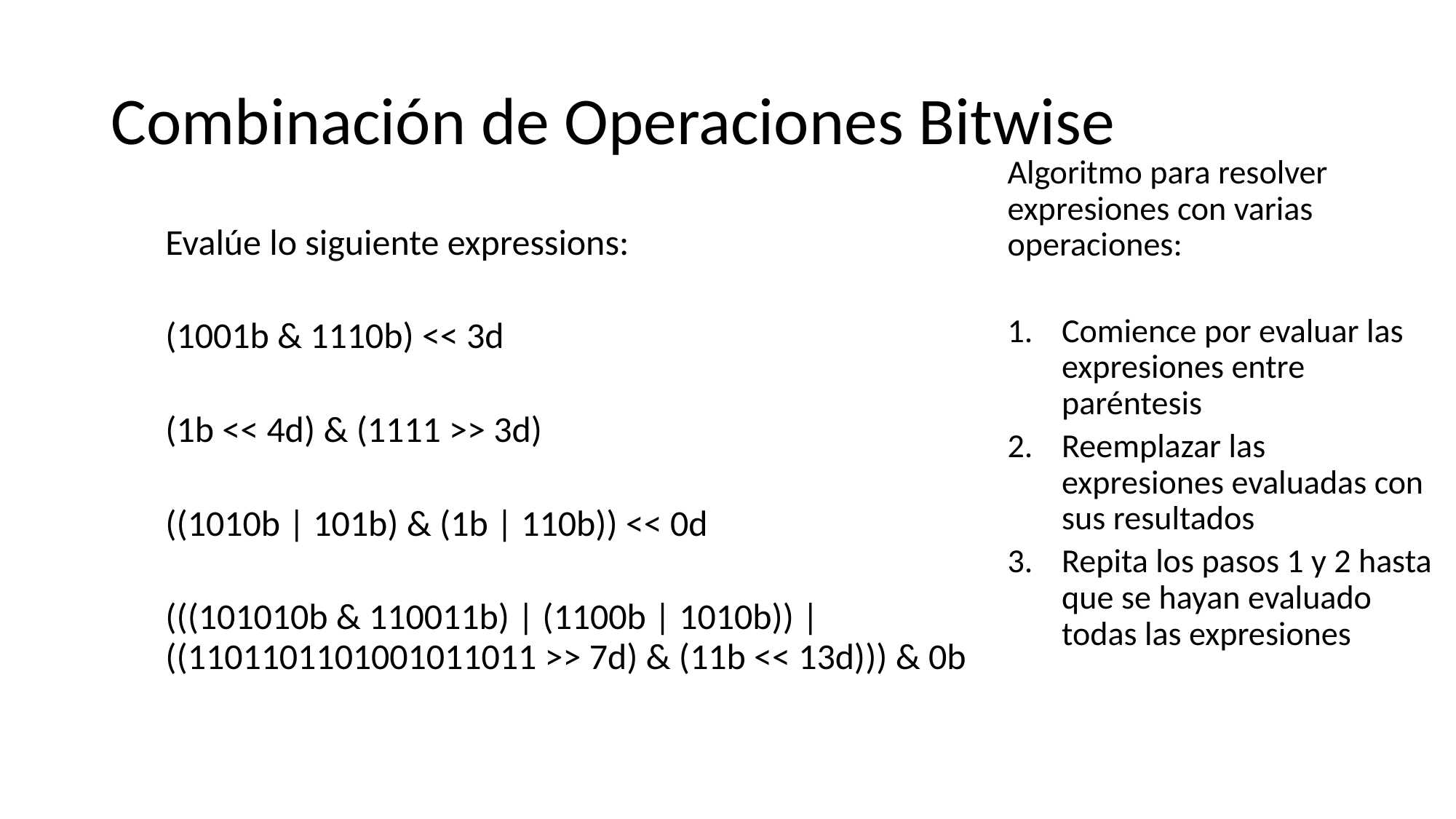

# Combinación de Operaciones Bitwise
Algoritmo para resolver expresiones con varias operaciones:

Comience por evaluar las expresiones entre paréntesis
Reemplazar las expresiones evaluadas con sus resultados
Repita los pasos 1 y 2 hasta que se hayan evaluado todas las expresiones

Evalúe lo siguiente expressions:

(1001b & 1110b) << 3d

(1b << 4d) & (1111 >> 3d)

((1010b | 101b) & (1b | 110b)) << 0d

(((101010b & 110011b) | (1100b | 1010b)) | ((1101101101001011011 >> 7d) & (11b << 13d))) & 0b